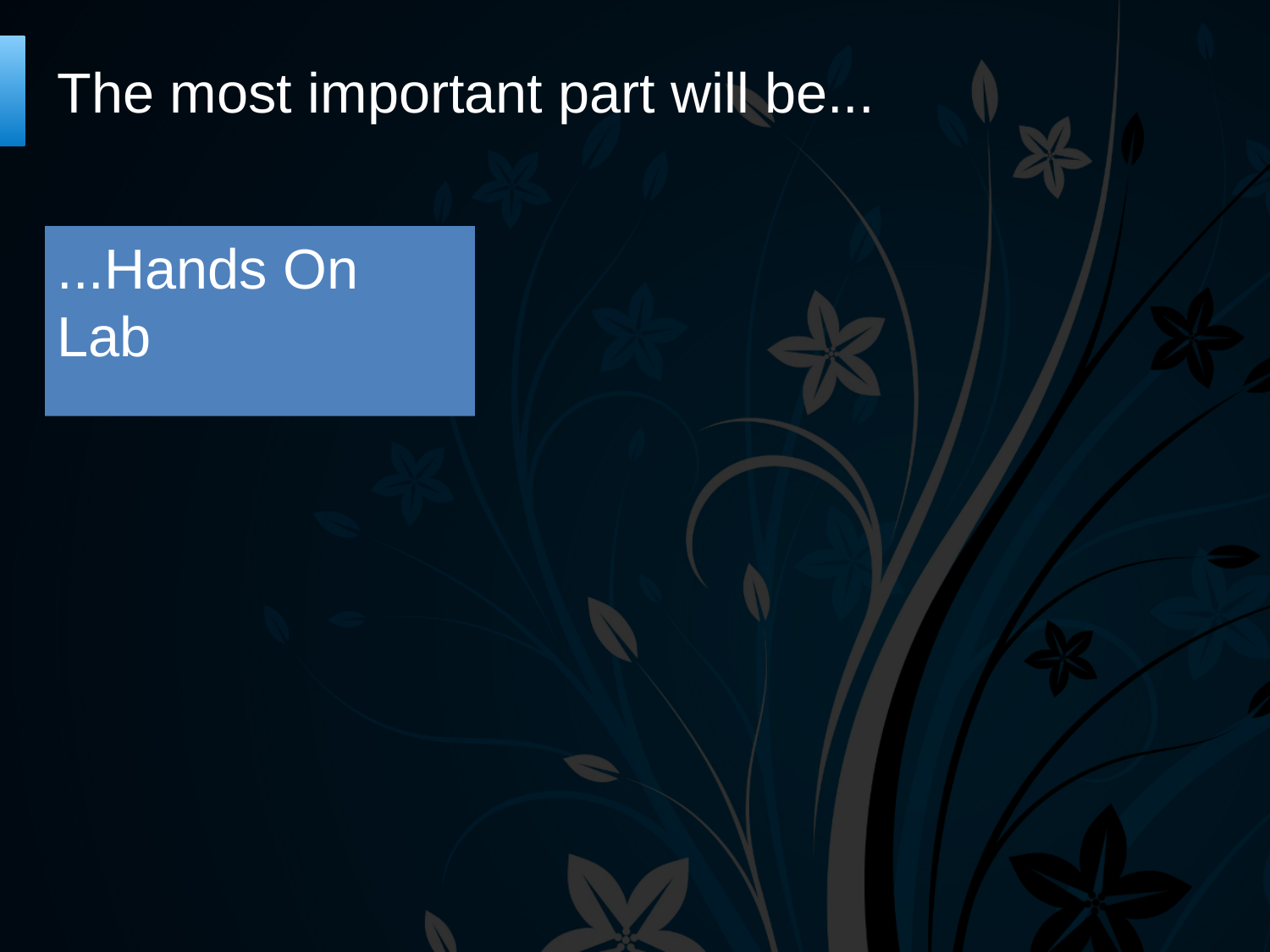

# The most important part will be...
...Hands On Lab